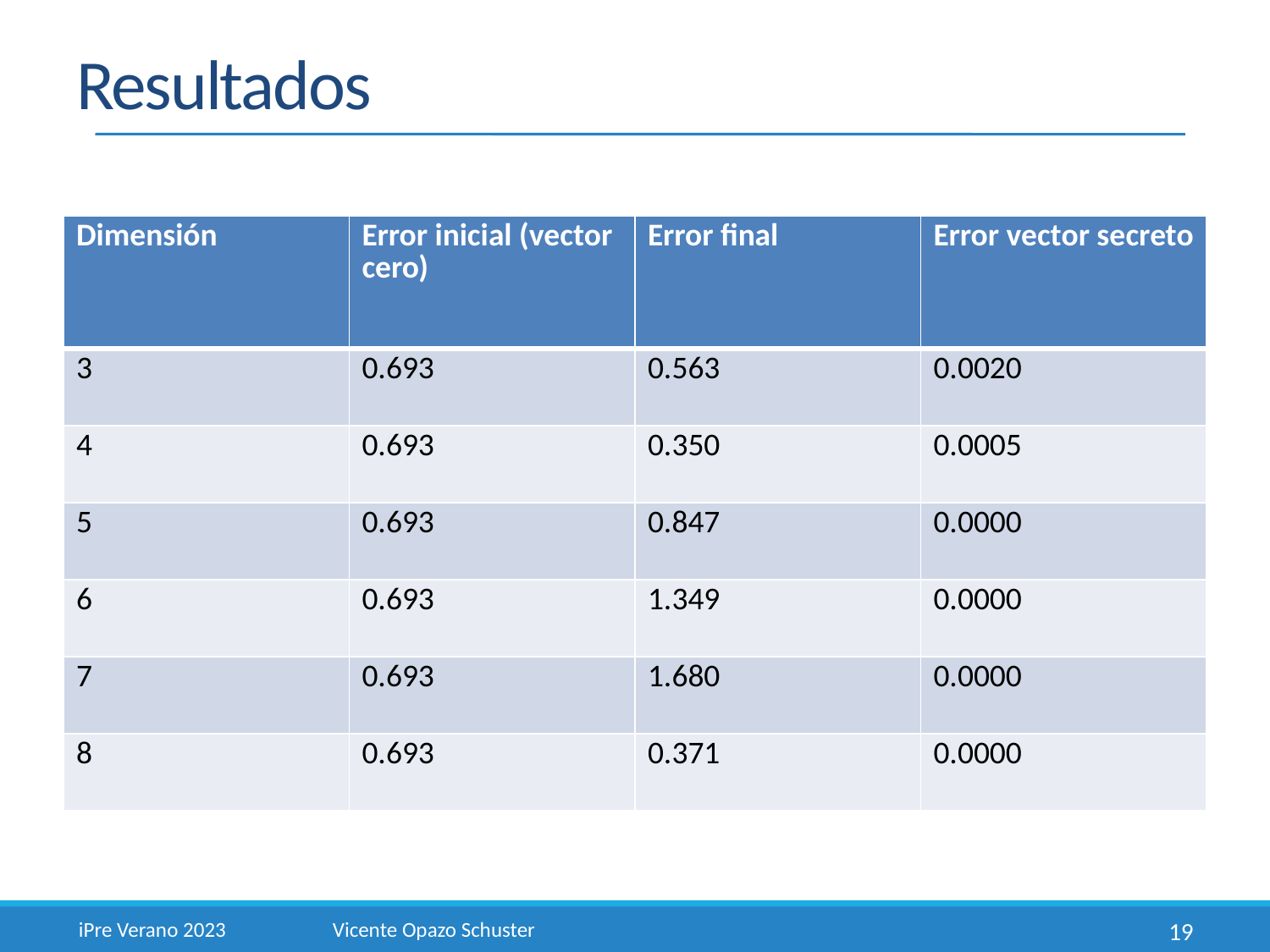

# Resultados
| Dimensión | Error inicial (vector cero) | Error final | Error vector secreto |
| --- | --- | --- | --- |
| 3 | 0.693 | 0.563 | 0.0020 |
| 4 | 0.693 | 0.350 | 0.0005 |
| 5 | 0.693 | 0.847 | 0.0000 |
| 6 | 0.693 | 1.349 | 0.0000 |
| 7 | 0.693 | 1.680 | 0.0000 |
| 8 | 0.693 | 0.371 | 0.0000 |
19